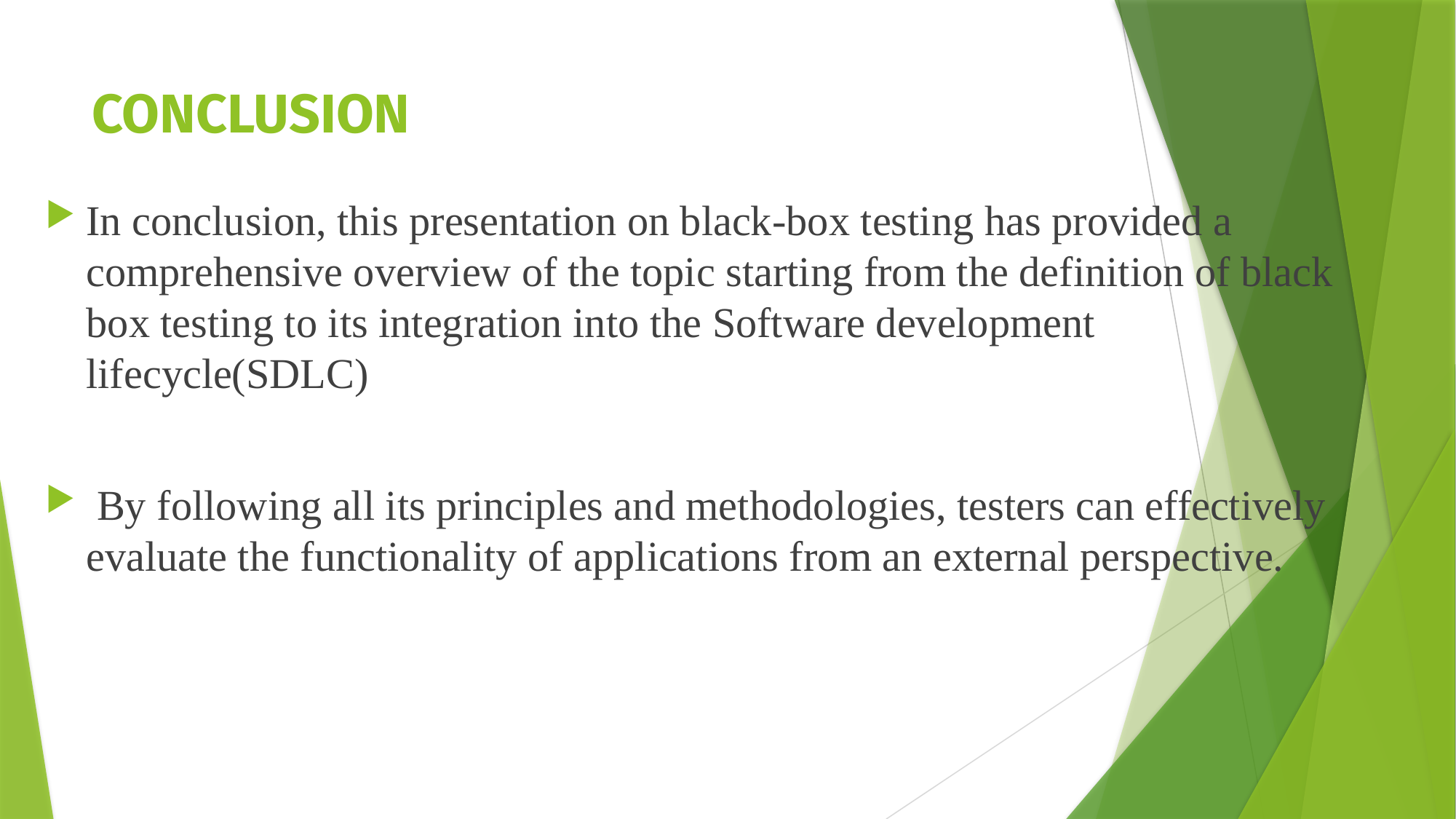

# CONCLUSION
In conclusion, this presentation on black-box testing has provided a comprehensive overview of the topic starting from the definition of black box testing to its integration into the Software development lifecycle(SDLC)

 By following all its principles and methodologies, testers can effectively evaluate the functionality of applications from an external perspective.